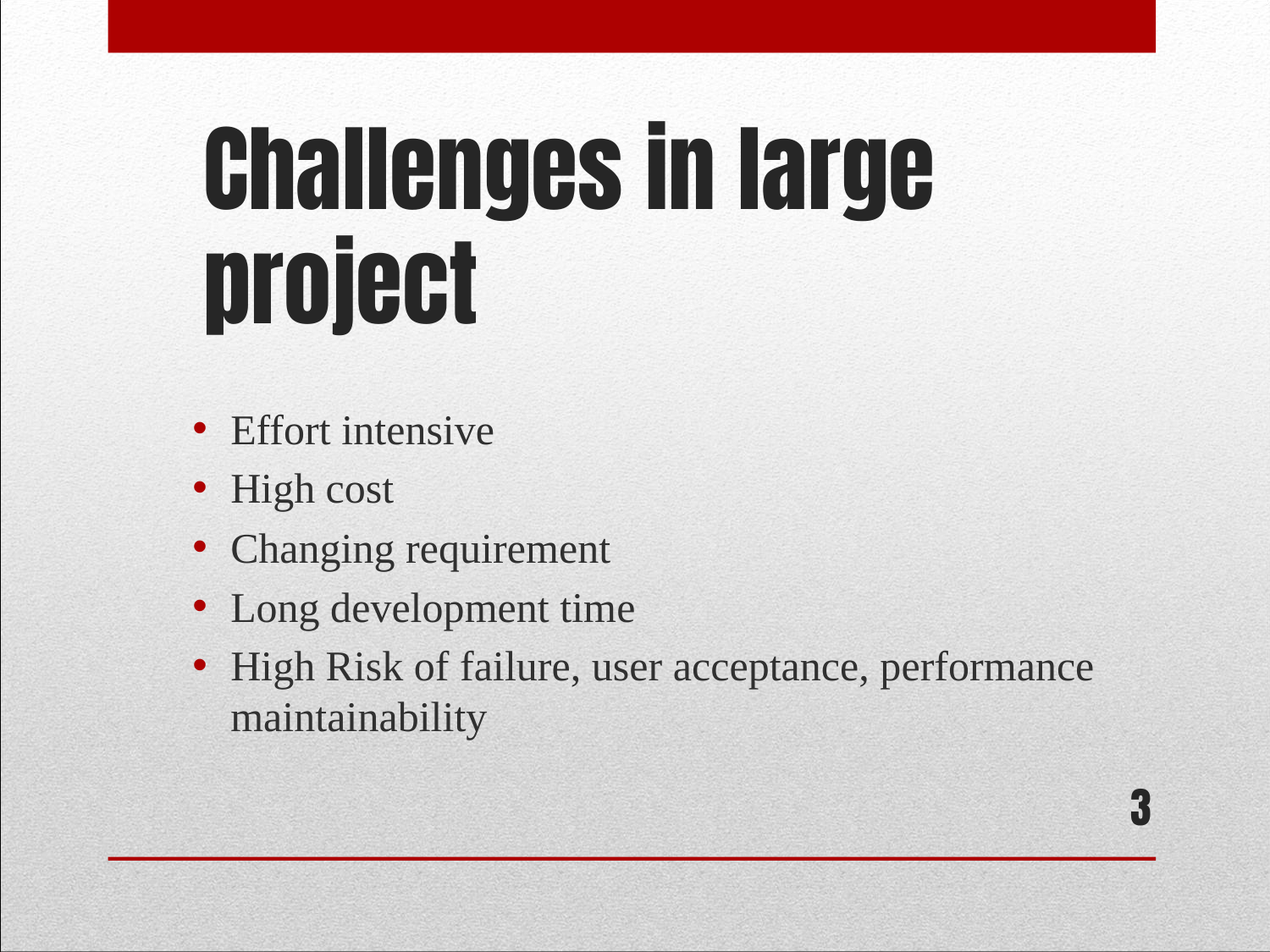

# Challenges in large project
Effort intensive
High cost
Changing requirement
Long development time
High Risk of failure, user acceptance, performance maintainability
3